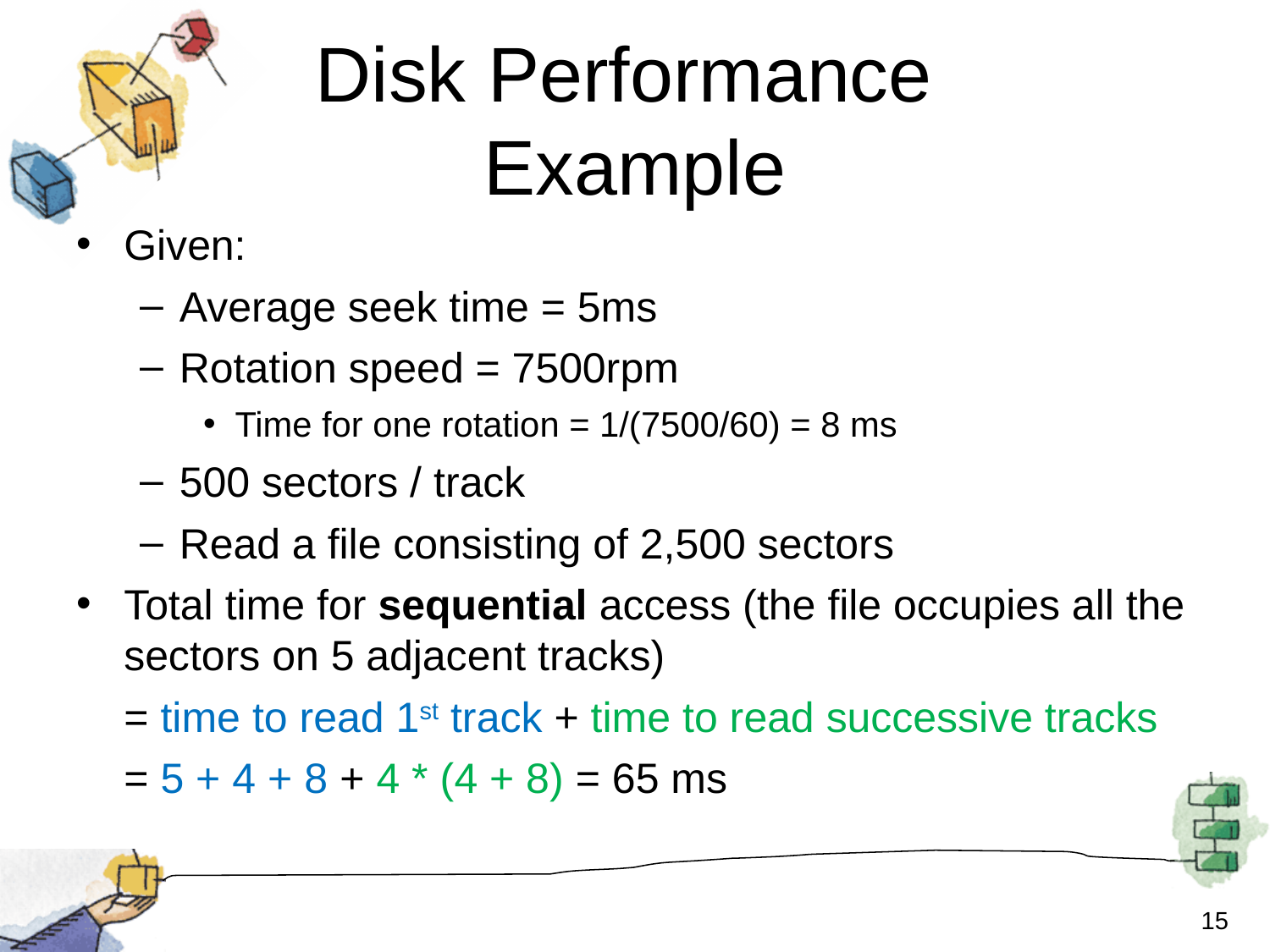

Disk Performance
Example
Given:
Average seek time = 5ms
Rotation speed = 7500rpm
Time for one rotation = 1/(7500/60) = 8 ms
500 sectors / track
Read a file consisting of 2,500 sectors
Total time for sequential access (the file occupies all the sectors on 5 adjacent tracks)
	= time to read 1st track + time to read successive tracks
	= 5 + 4 + 8 + 4 * (4 + 8) = 65 ms